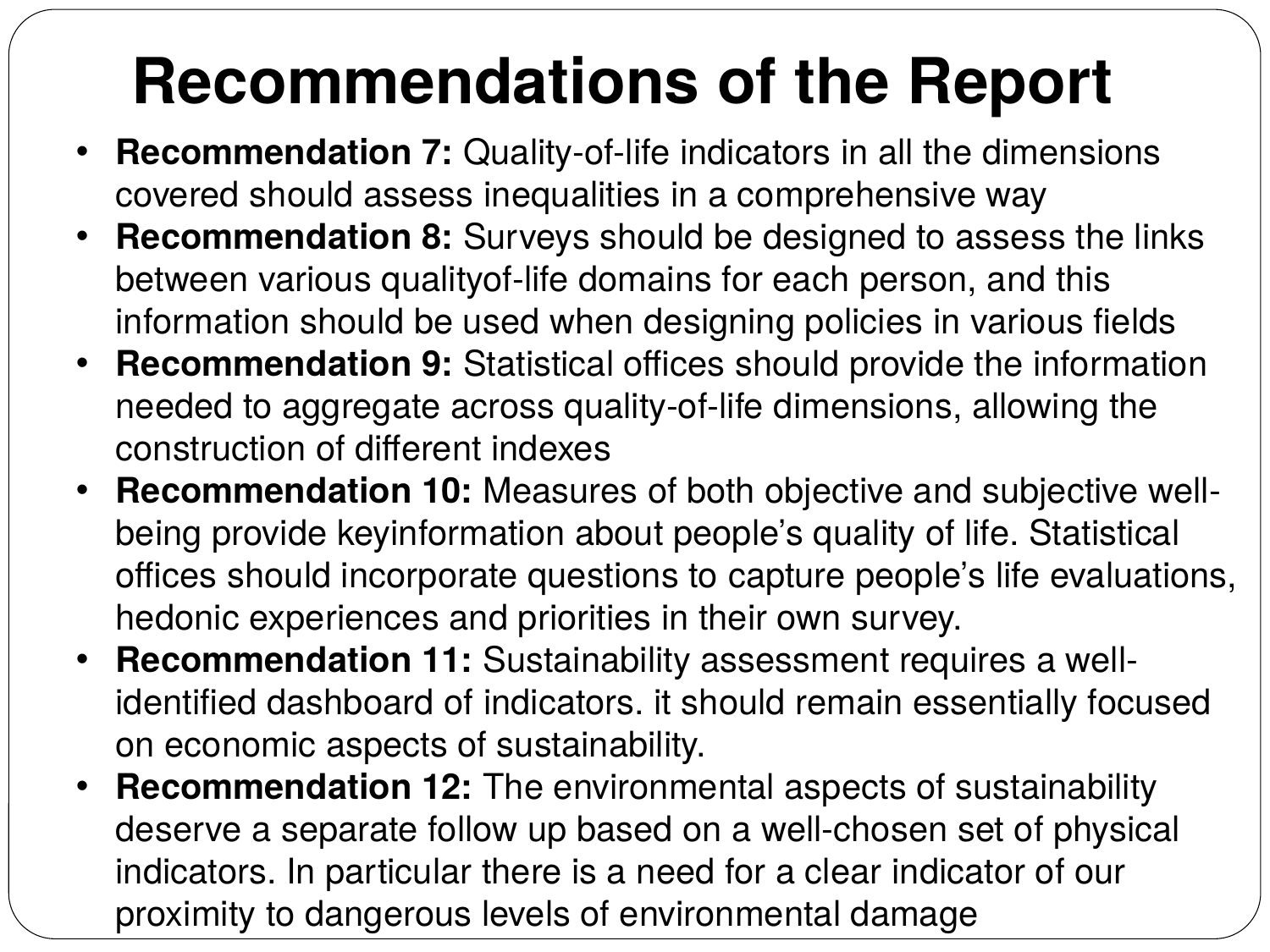

# Recommendations of the Report
Recommendation 7: Quality-of-life indicators in all the dimensions covered should assess inequalities in a comprehensive way
Recommendation 8: Surveys should be designed to assess the links between various qualityof-life domains for each person, and this information should be used when designing policies in various fields
Recommendation 9: Statistical offices should provide the information needed to aggregate across quality-of-life dimensions, allowing the construction of different indexes
Recommendation 10: Measures of both objective and subjective well-being provide keyinformation about people’s quality of life. Statistical offices should incorporate questions to capture people’s life evaluations, hedonic experiences and priorities in their own survey.
Recommendation 11: Sustainability assessment requires a well-identified dashboard of indicators. it should remain essentially focused on economic aspects of sustainability.
Recommendation 12: The environmental aspects of sustainability deserve a separate follow up based on a well-chosen set of physical indicators. In particular there is a need for a clear indicator of our proximity to dangerous levels of environmental damage